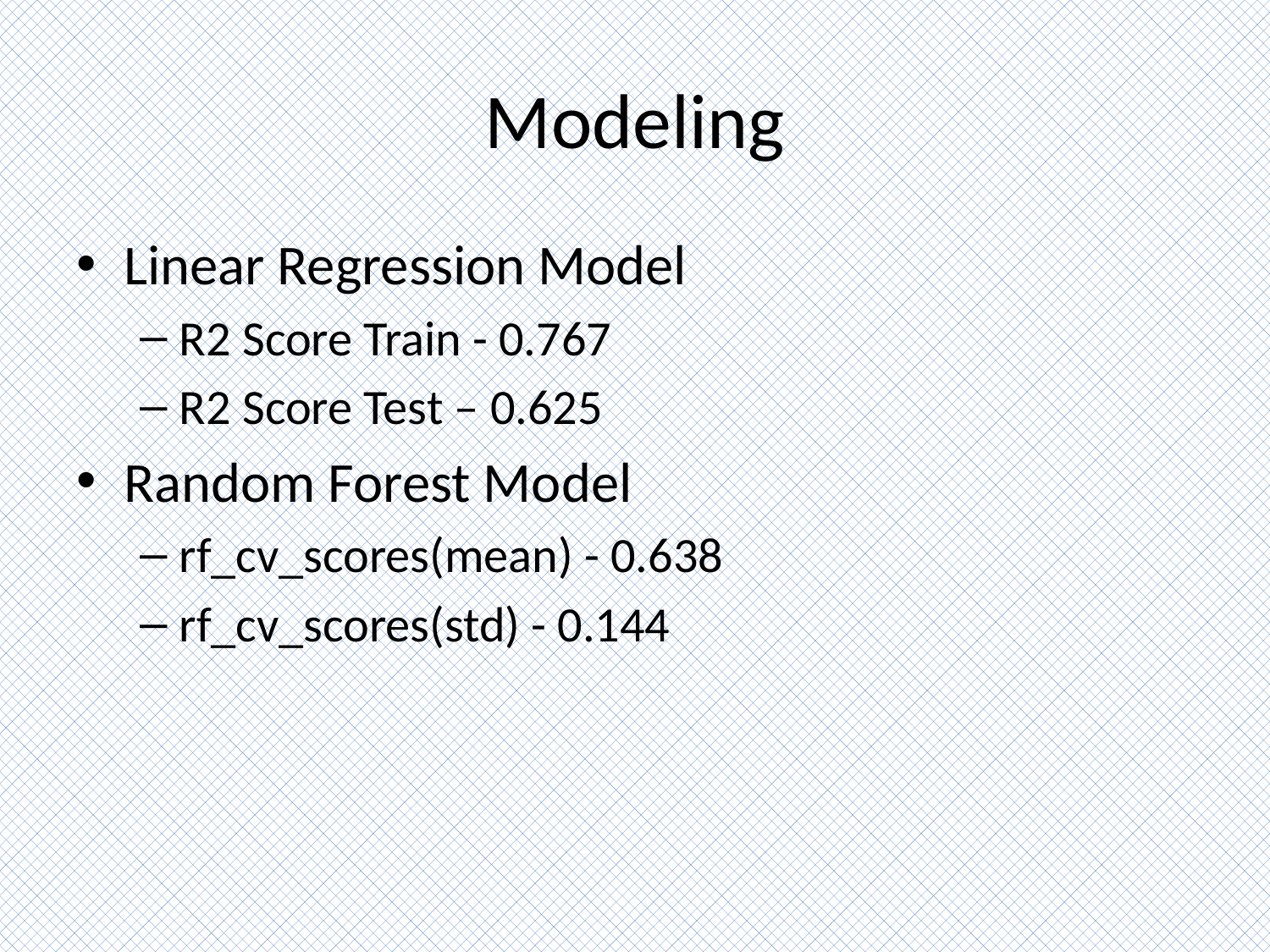

# Modeling
Linear Regression Model
R2 Score Train - 0.767
R2 Score Test – 0.625
Random Forest Model
rf_cv_scores(mean) - 0.638
rf_cv_scores(std) - 0.144